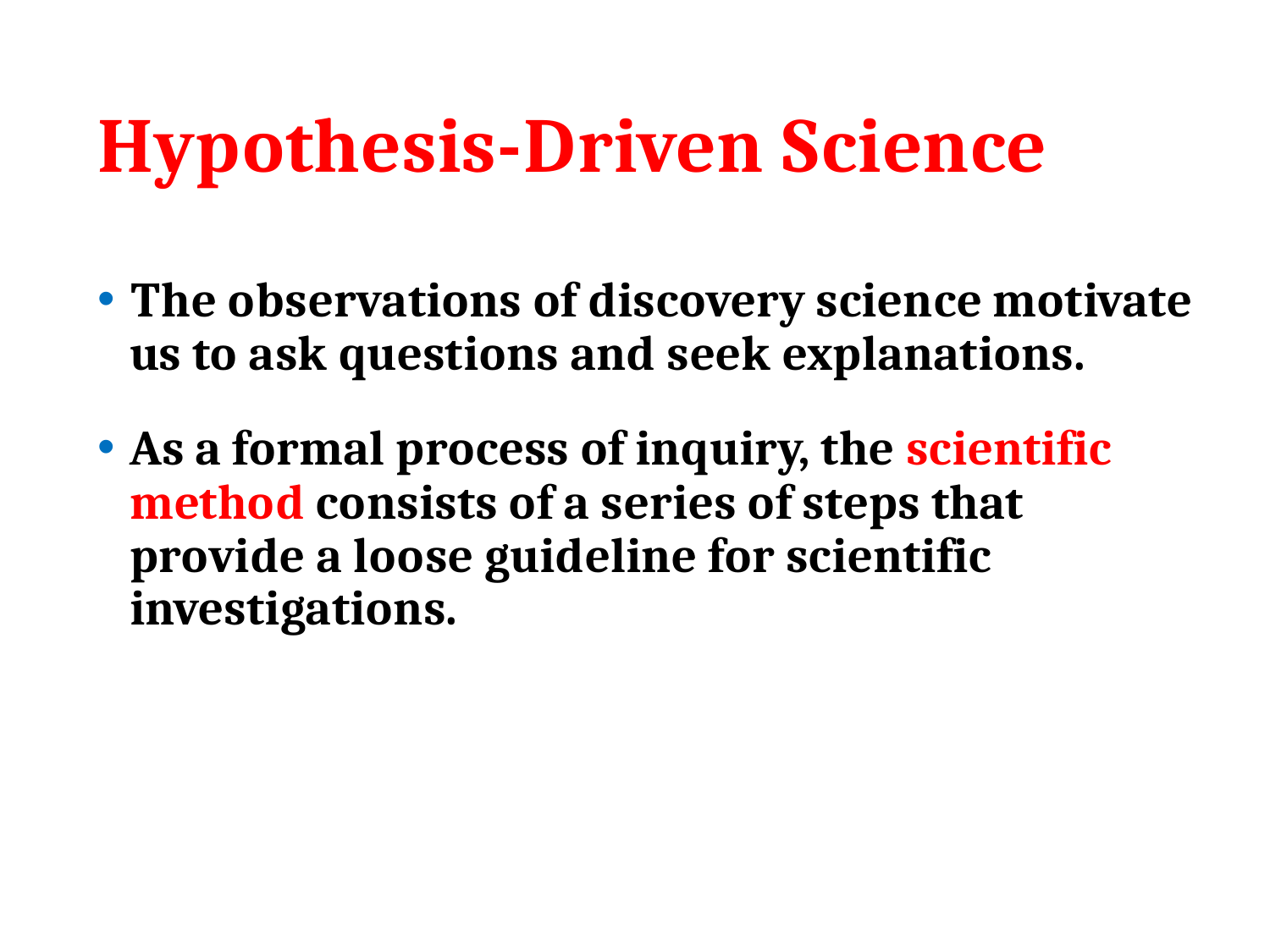

# Hypothesis-Driven Science
The observations of discovery science motivate us to ask questions and seek explanations.
As a formal process of inquiry, the scientific method consists of a series of steps that provide a loose guideline for scientific investigations.